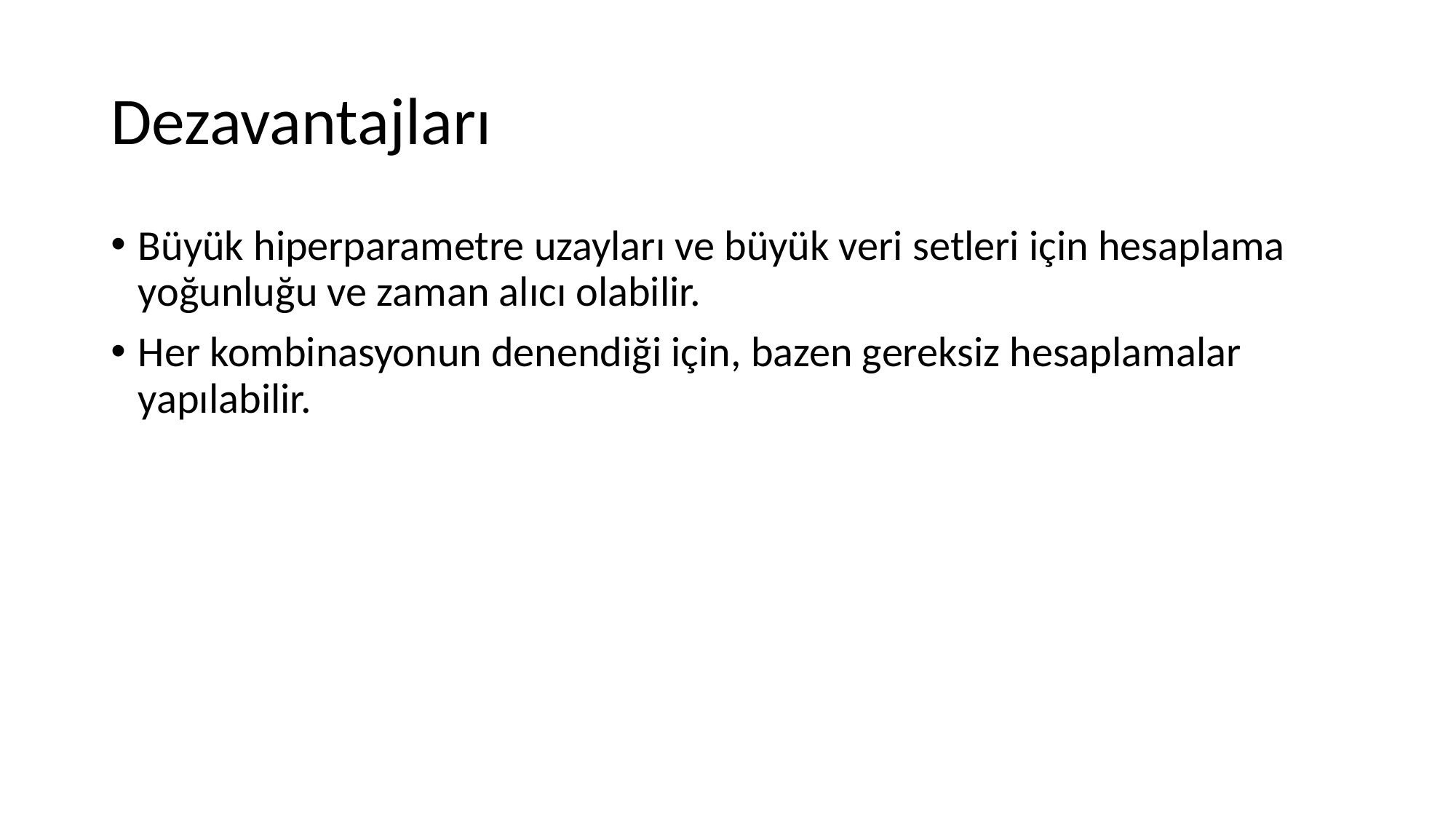

# Dezavantajları
Büyük hiperparametre uzayları ve büyük veri setleri için hesaplama yoğunluğu ve zaman alıcı olabilir.
Her kombinasyonun denendiği için, bazen gereksiz hesaplamalar yapılabilir.